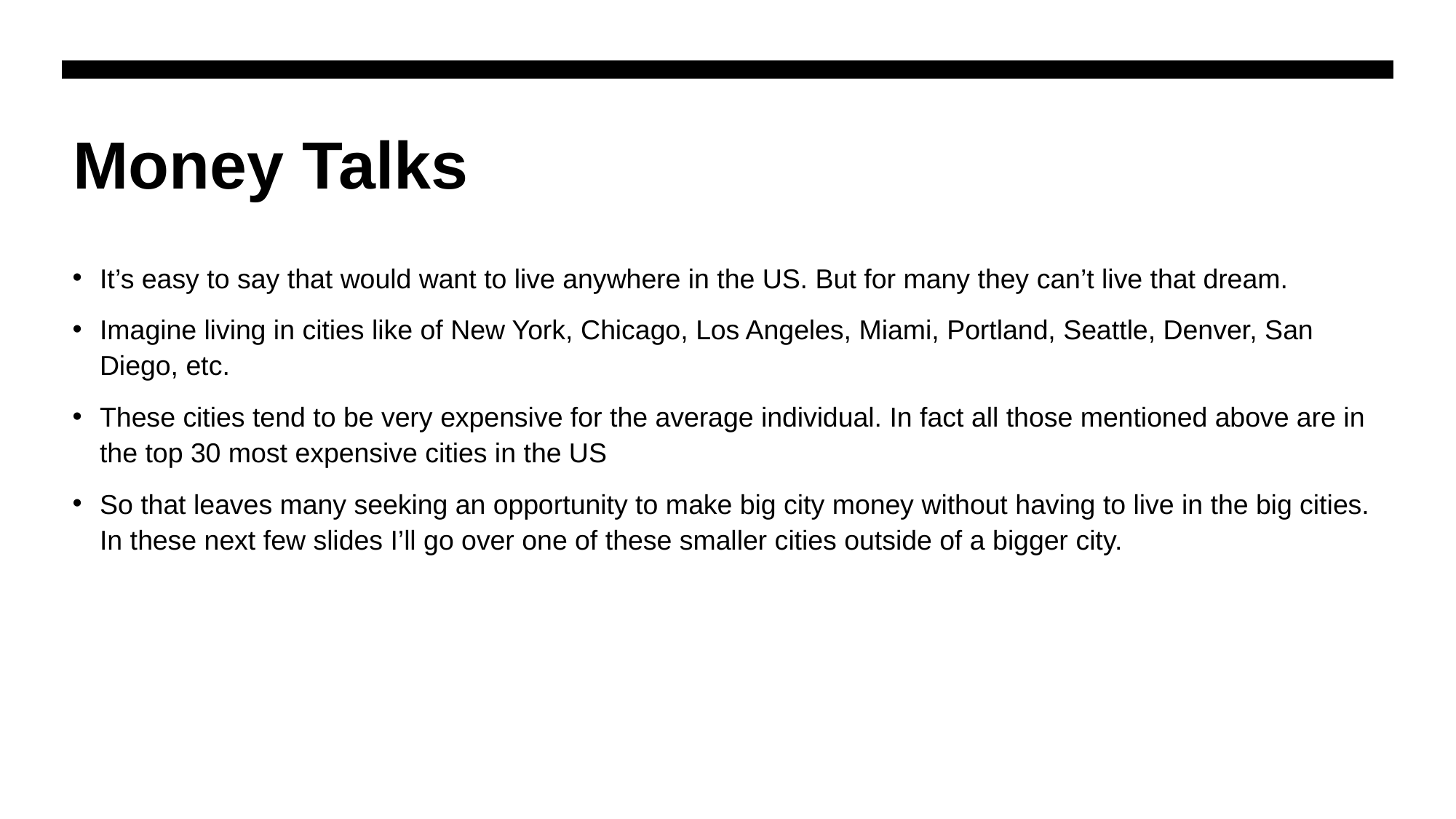

# Money Talks
It’s easy to say that would want to live anywhere in the US. But for many they can’t live that dream.
Imagine living in cities like of New York, Chicago, Los Angeles, Miami, Portland, Seattle, Denver, San Diego, etc.
These cities tend to be very expensive for the average individual. In fact all those mentioned above are in the top 30 most expensive cities in the US
So that leaves many seeking an opportunity to make big city money without having to live in the big cities. In these next few slides I’ll go over one of these smaller cities outside of a bigger city.